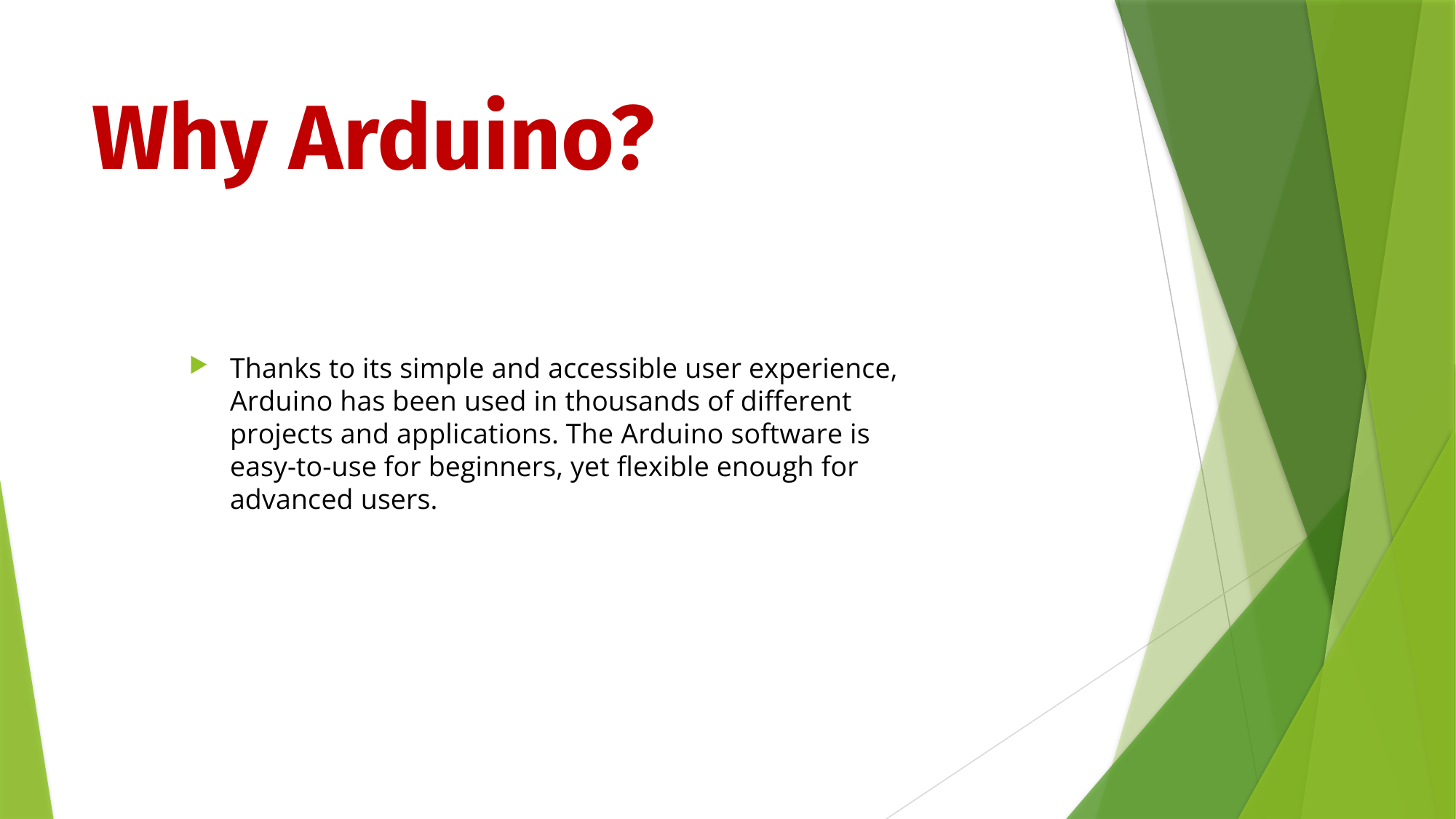

# Why Arduino?
Thanks to its simple and accessible user experience, Arduino has been used in thousands of different projects and applications. The Arduino software is easy-to-use for beginners, yet flexible enough for advanced users.